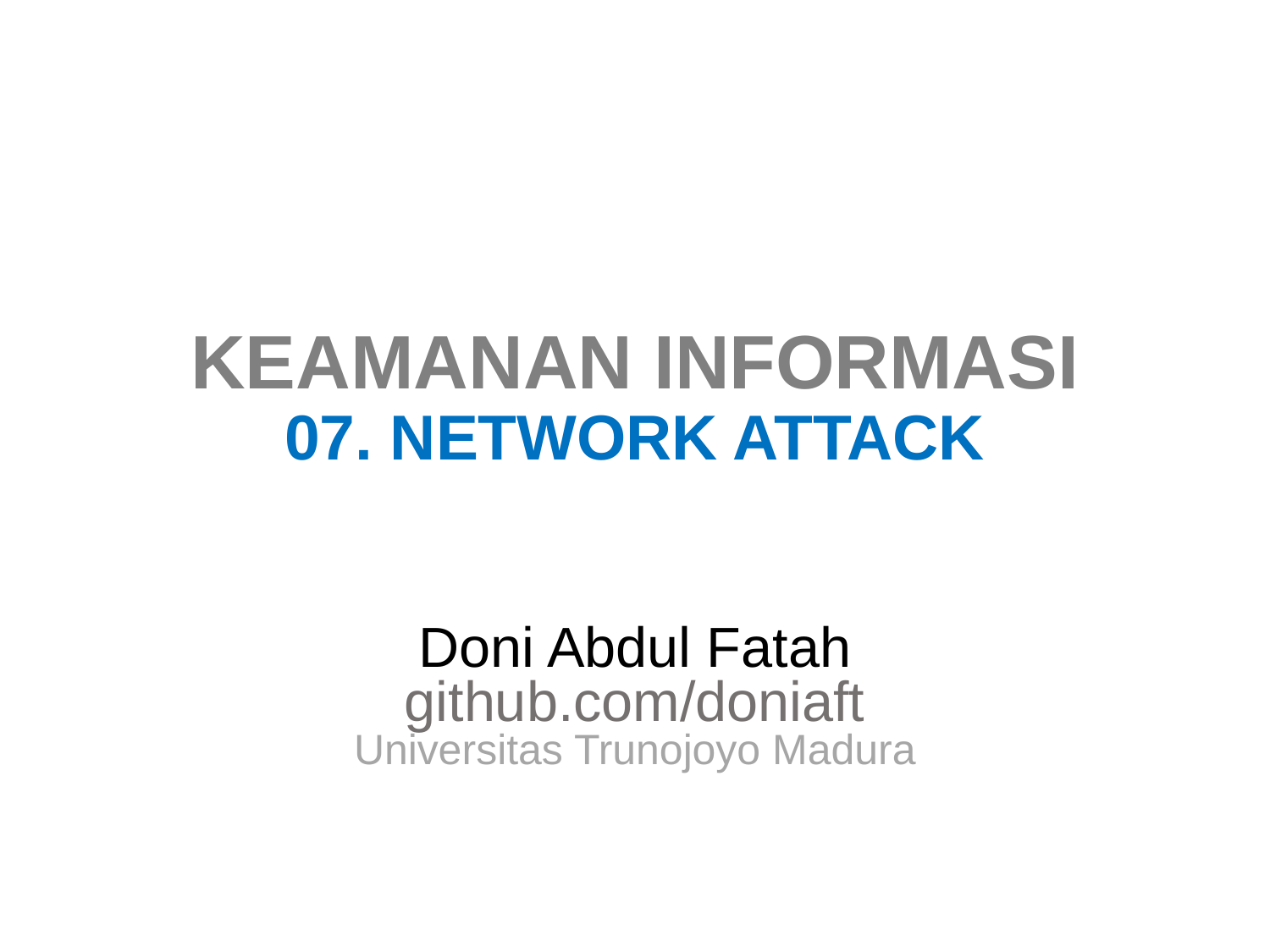

# KEAMANAN INFORMASI 07. NETWORK ATTACK
Doni Abdul Fatah
github.com/doniaft
Universitas Trunojoyo Madura